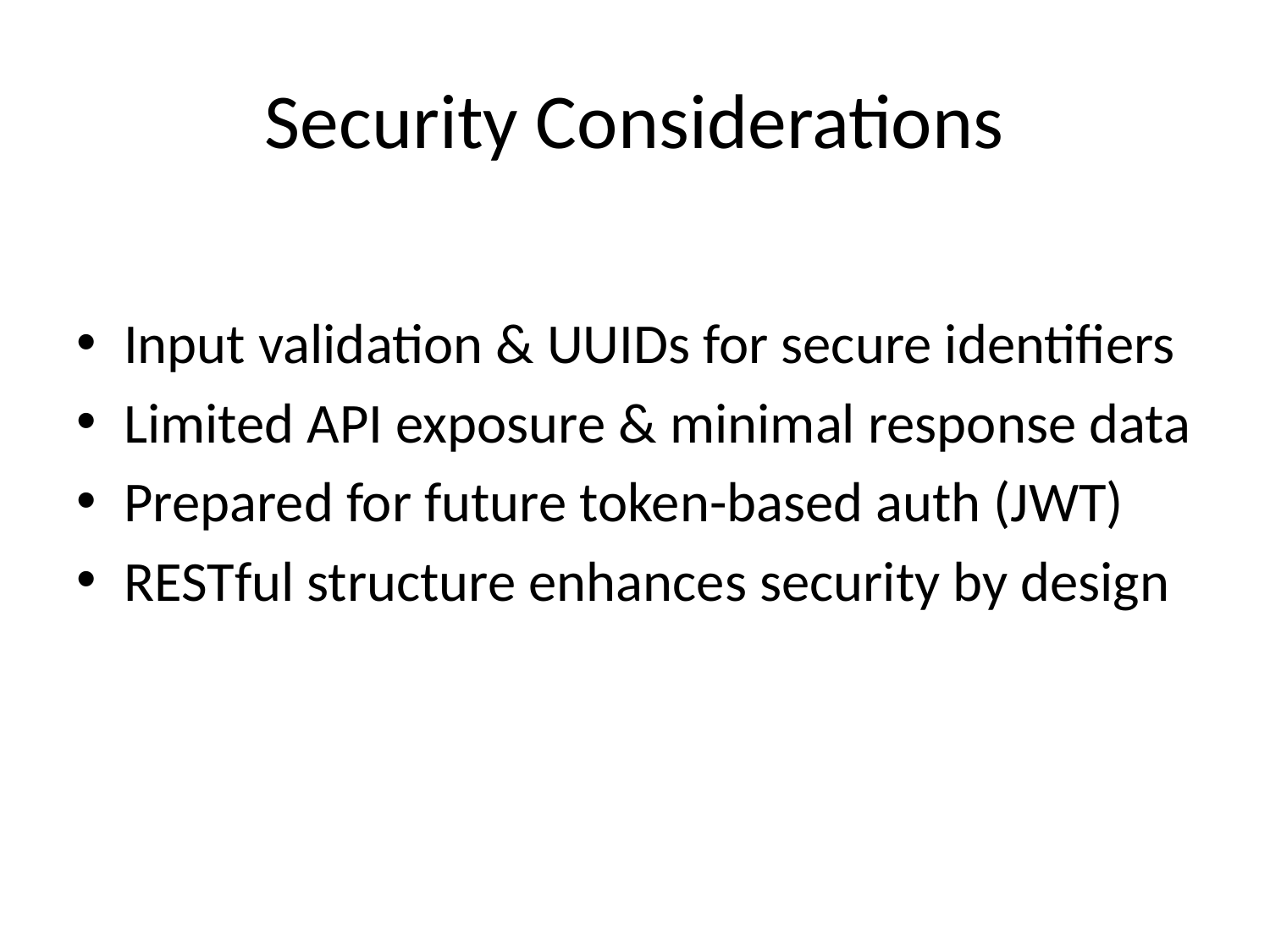

# Security Considerations

Input validation & UUIDs for secure identifiers
Limited API exposure & minimal response data
Prepared for future token-based auth (JWT)
RESTful structure enhances security by design